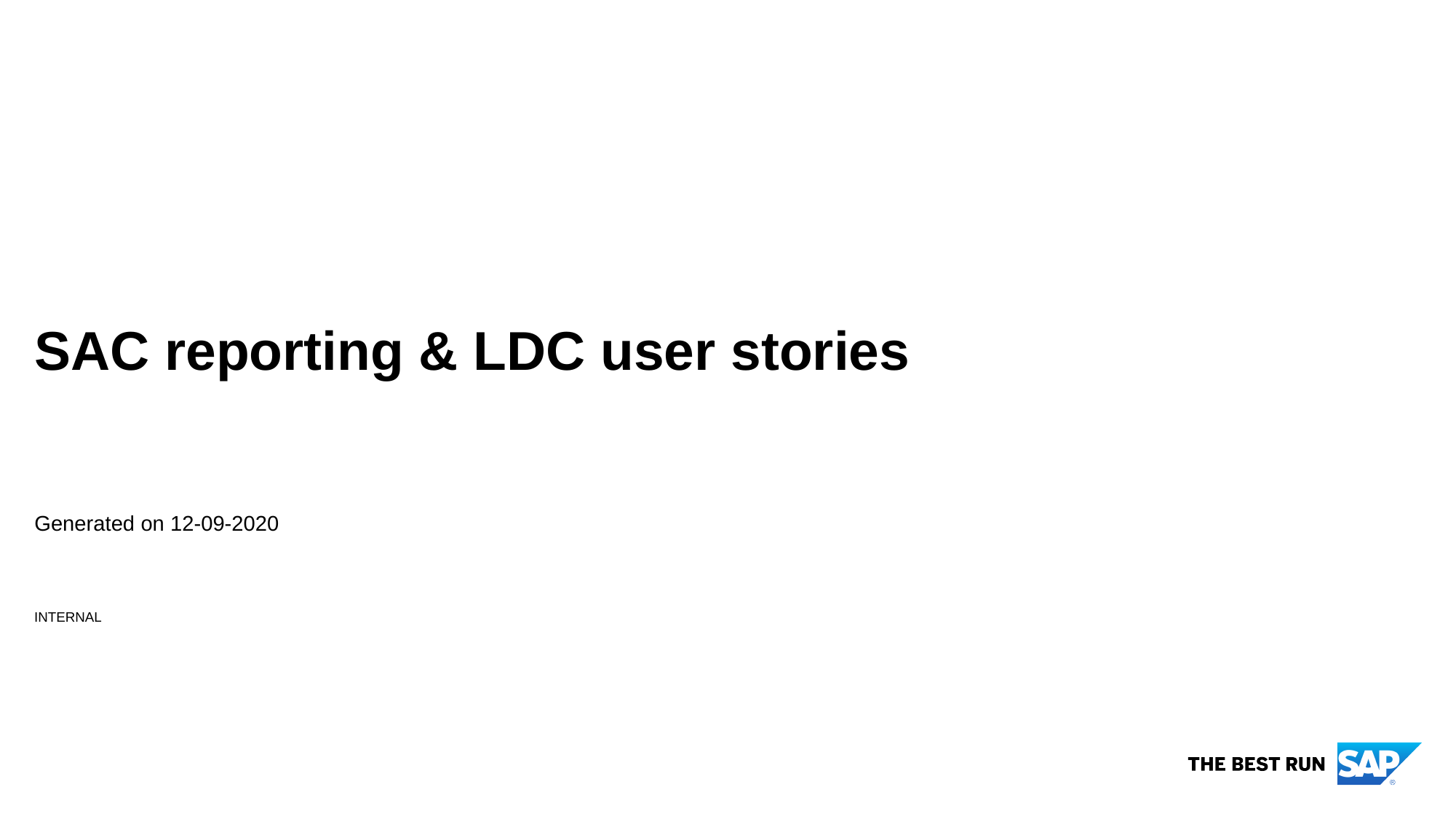

# SAC reporting & LDC user stories
Generated on 12-09-2020